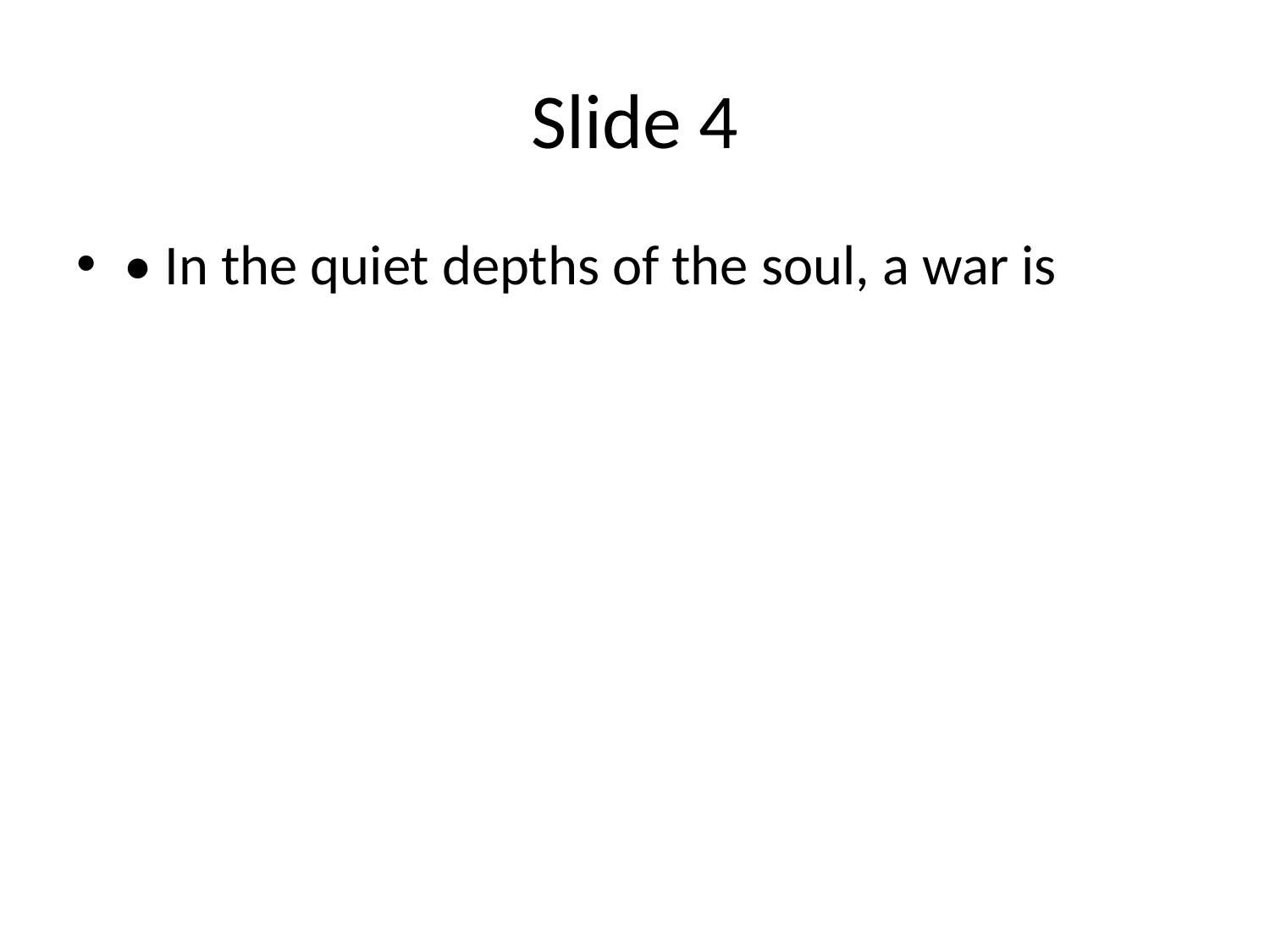

# Slide 4
• In the quiet depths of the soul, a war is